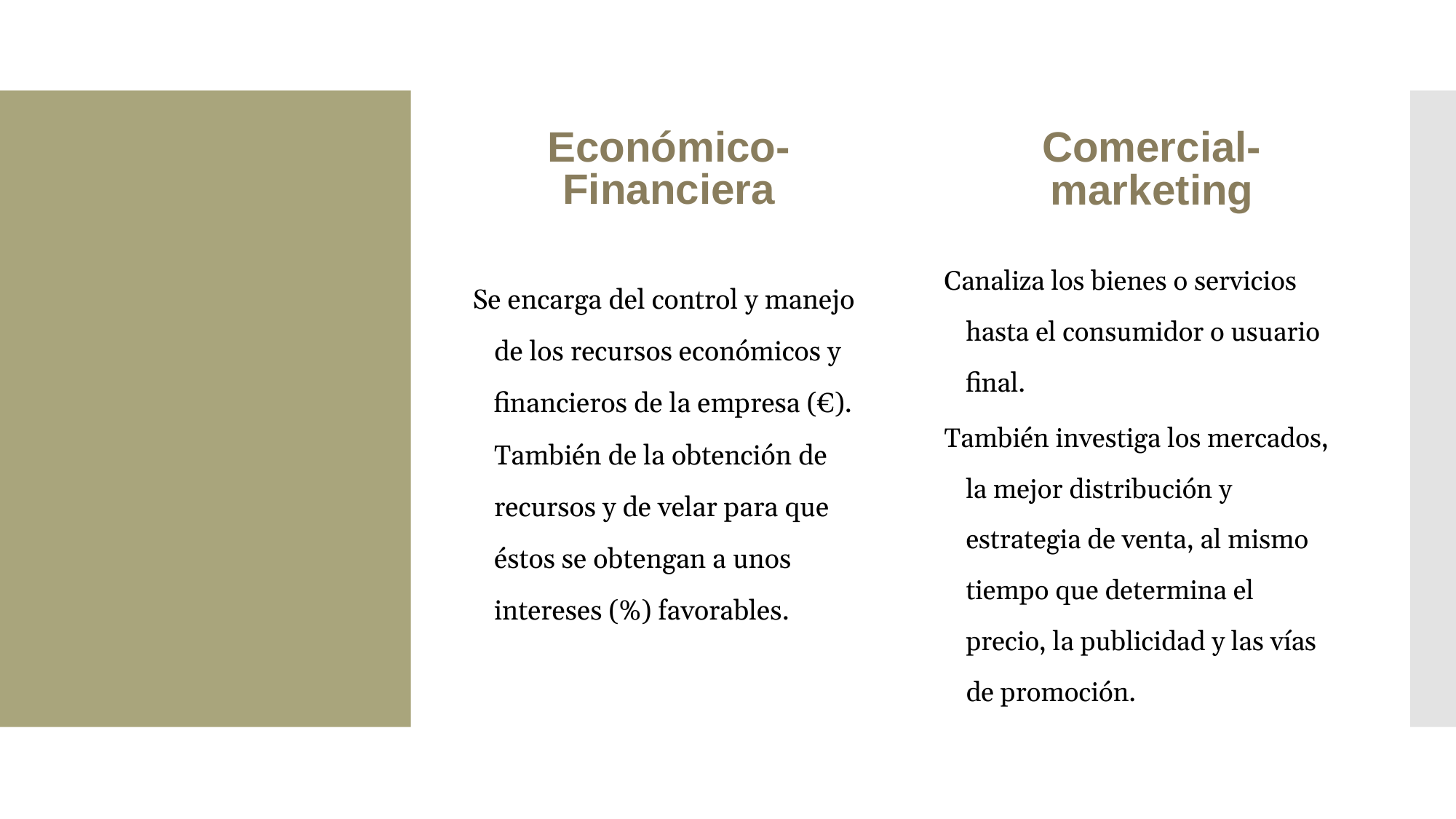

Económico-Financiera
Comercial-marketing

Se encarga del control y manejo de los recursos económicos y financieros de la empresa (€). También de la obtención de recursos y de velar para que éstos se obtengan a unos intereses (%) favorables.

Canaliza los bienes o servicios hasta el consumidor o usuario final.
También investiga los mercados, la mejor distribución y estrategia de venta, al mismo tiempo que determina el precio, la publicidad y las vías de promoción.